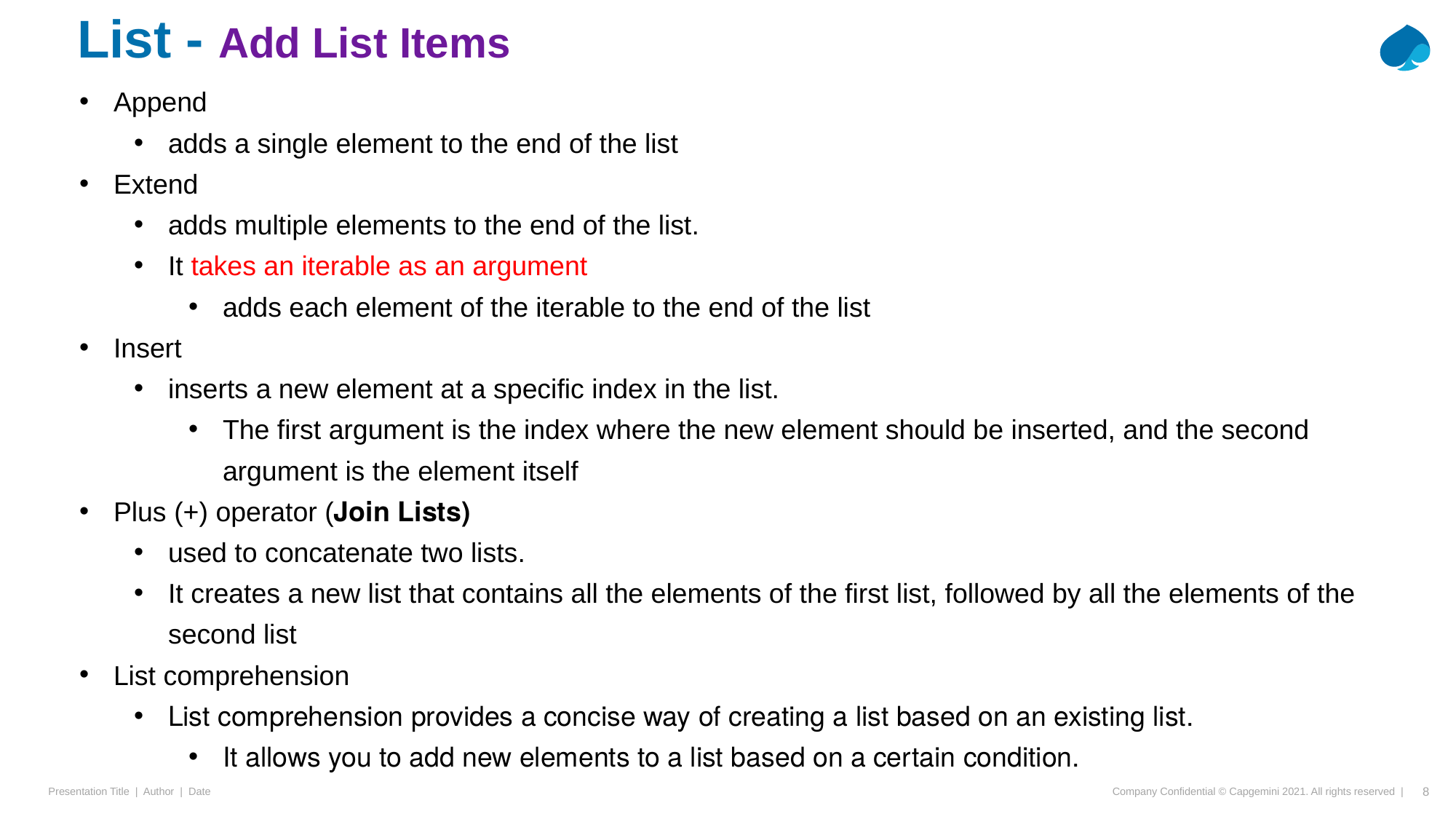

List - Add List Items

Append
adds a single element to the end of the list
Extend
adds multiple elements to the end of the list.
It takes an iterable as an argument
adds each element of the iterable to the end of the list
Insert
inserts a new element at a specific index in the list.
The first argument is the index where the new element should be inserted, and the second argument is the element itself
Plus (+) operator (Join Lists)
used to concatenate two lists.
It creates a new list that contains all the elements of the first list, followed by all the elements of the second list
List comprehension
List comprehension provides a concise way of creating a list based on an existing list.
It allows you to add new elements to a list based on a certain condition.